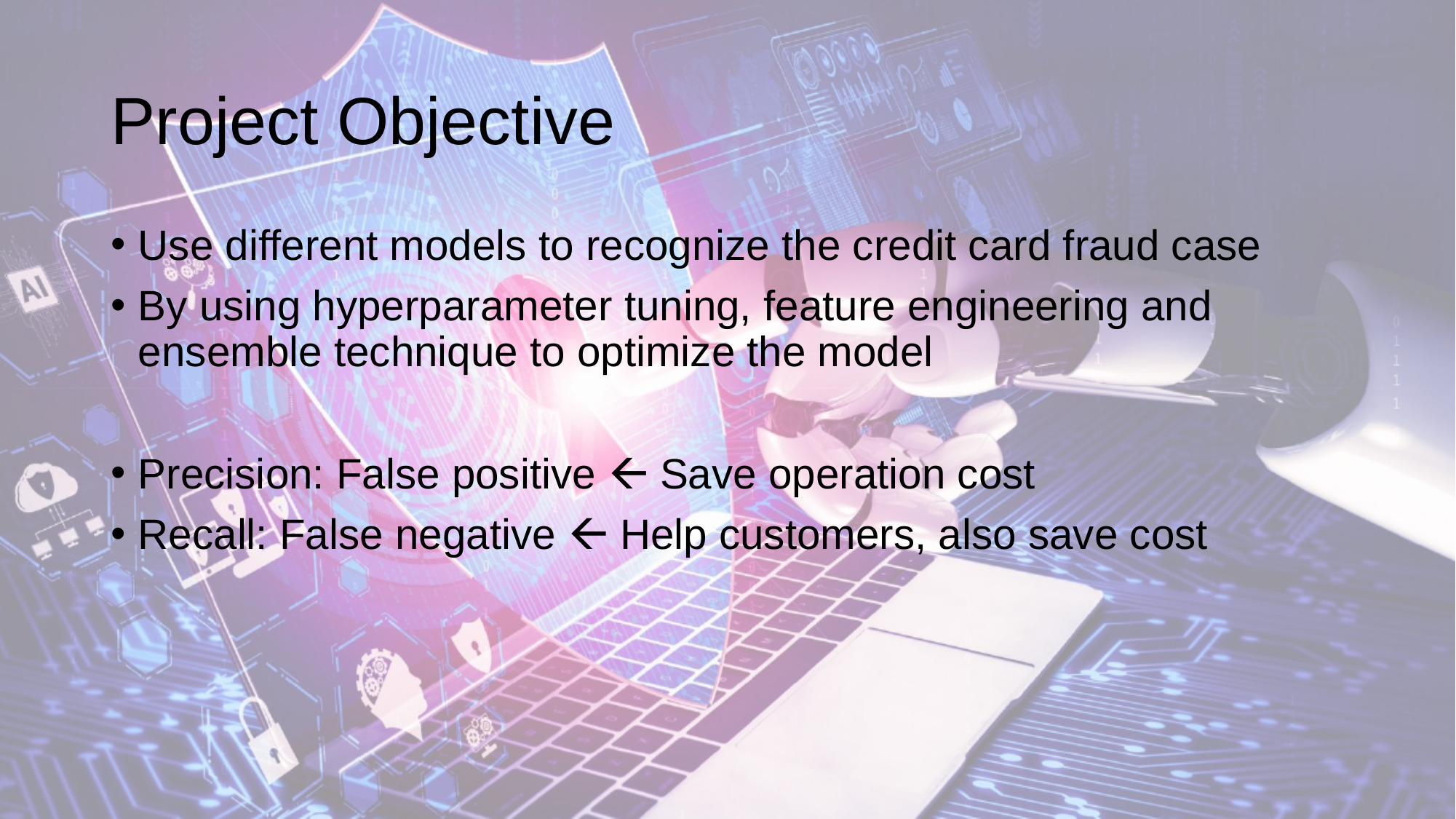

# Project Objective
Use different models to recognize the credit card fraud case
By using hyperparameter tuning, feature engineering and ensemble technique to optimize the model

Precision: False positive 🡨 Save operation cost
Recall: False negative 🡨 Help customers, also save cost